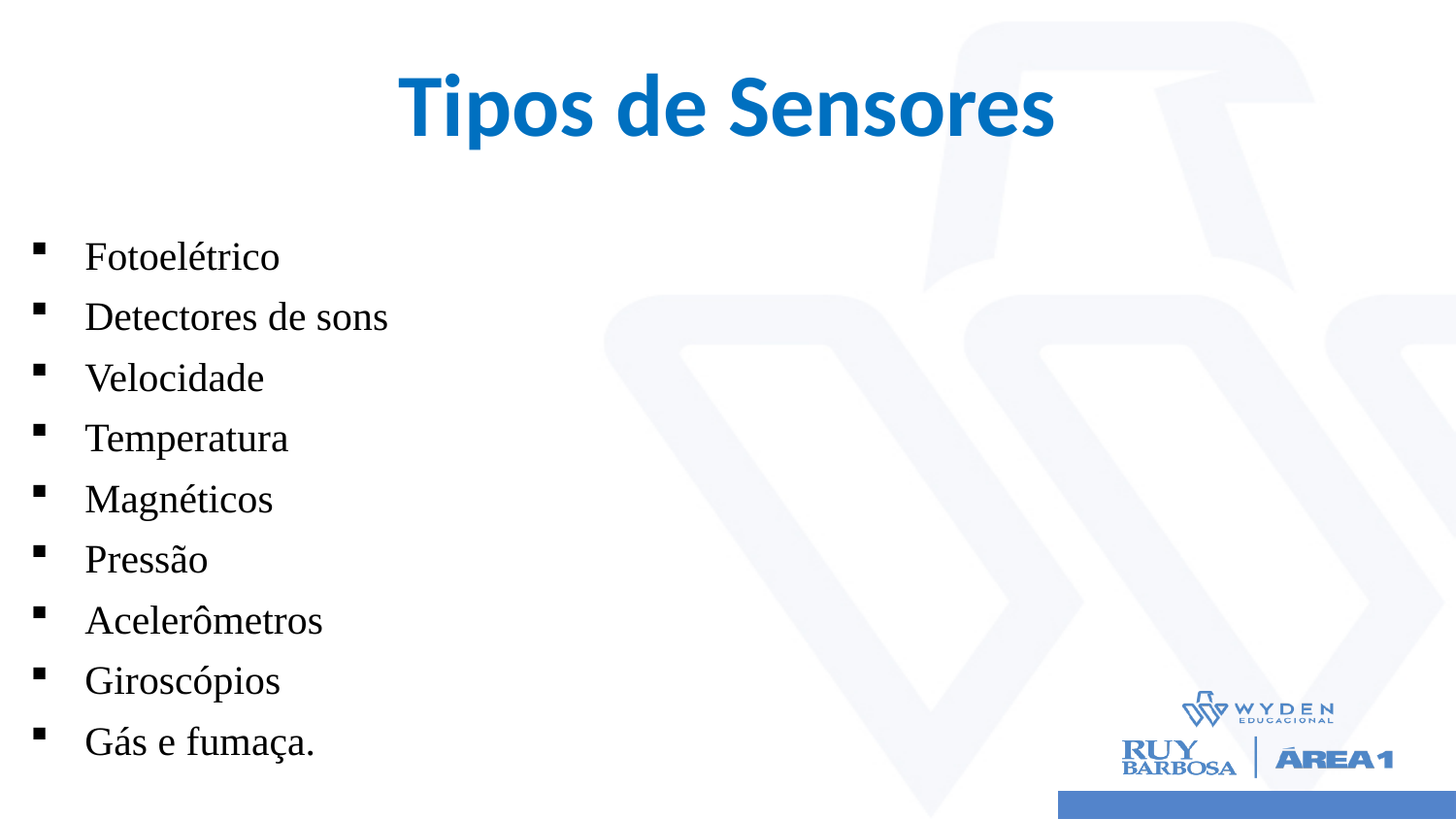

# Tipos de Sensores
Fotoelétrico
Detectores de sons
Velocidade
Temperatura
Magnéticos
Pressão
Acelerômetros
Giroscópios
Gás e fumaça.